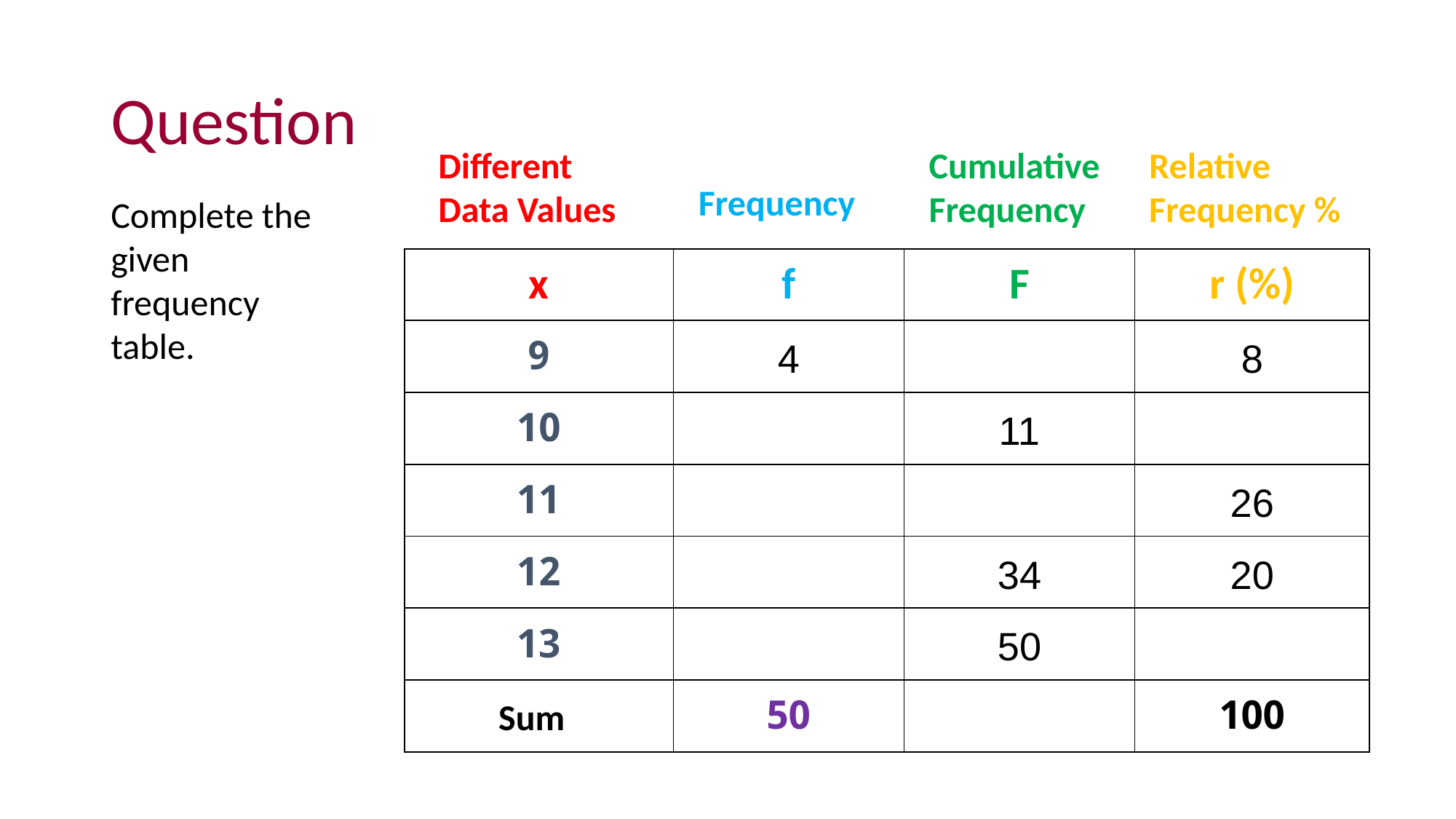

# Question
Different
Data Values
Cumulative
Frequency
Relative
Frequency %
Frequency
Complete the given frequency table.
| x | f | F | r (%) |
| --- | --- | --- | --- |
| 9 | 4 |  | 8 |
| 10 |  | 11 |  |
| 11 |  |  | 26 |
| 12 |  | 34 | 20 |
| 13 |  | 50 |  |
|  | 50 |  | 100 |
Sum